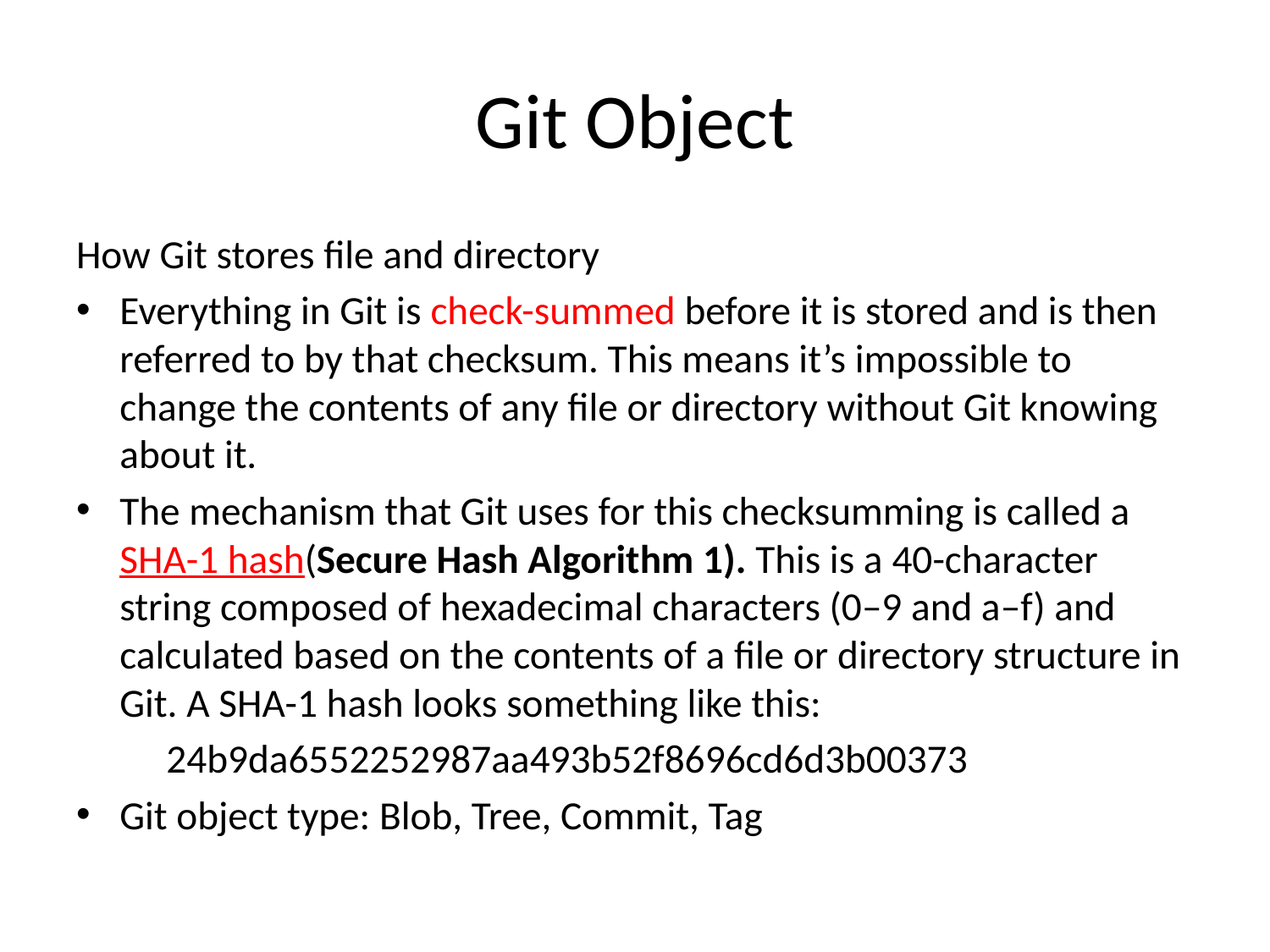

# Git Object
How Git stores file and directory
Everything in Git is check-summed before it is stored and is then referred to by that checksum. This means it’s impossible to change the contents of any file or directory without Git knowing about it.
The mechanism that Git uses for this checksumming is called a SHA-1 hash(Secure Hash Algorithm 1). This is a 40-character string composed of hexadecimal characters (0–9 and a–f) and calculated based on the contents of a file or directory structure in Git. A SHA-1 hash looks something like this:
	24b9da6552252987aa493b52f8696cd6d3b00373
Git object type: Blob, Tree, Commit, Tag